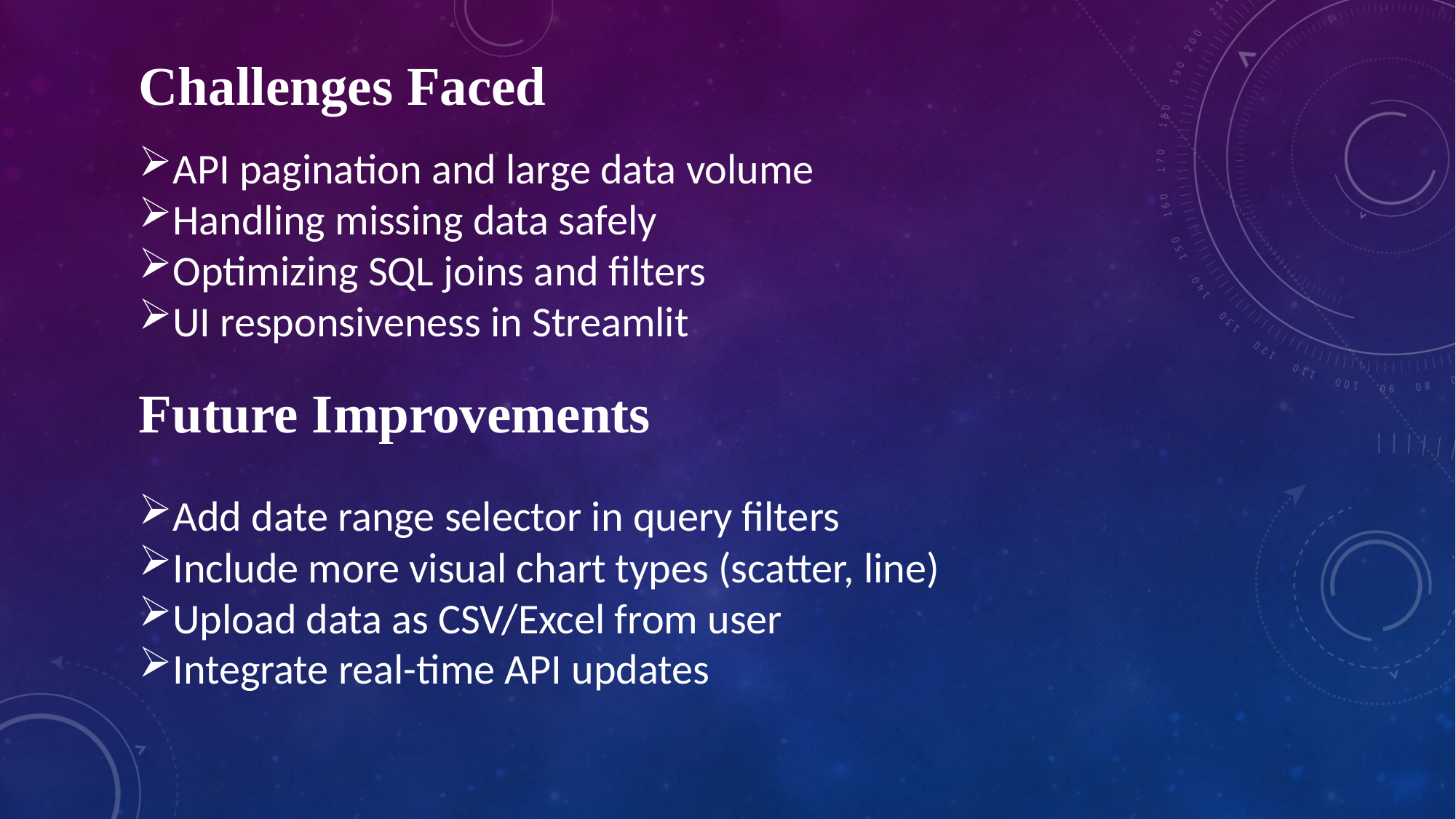

Challenges Faced
API pagination and large data volume
Handling missing data safely
Optimizing SQL joins and filters
UI responsiveness in Streamlit
Future Improvements
Add date range selector in query filters
Include more visual chart types (scatter, line)
Upload data as CSV/Excel from user
Integrate real-time API updates